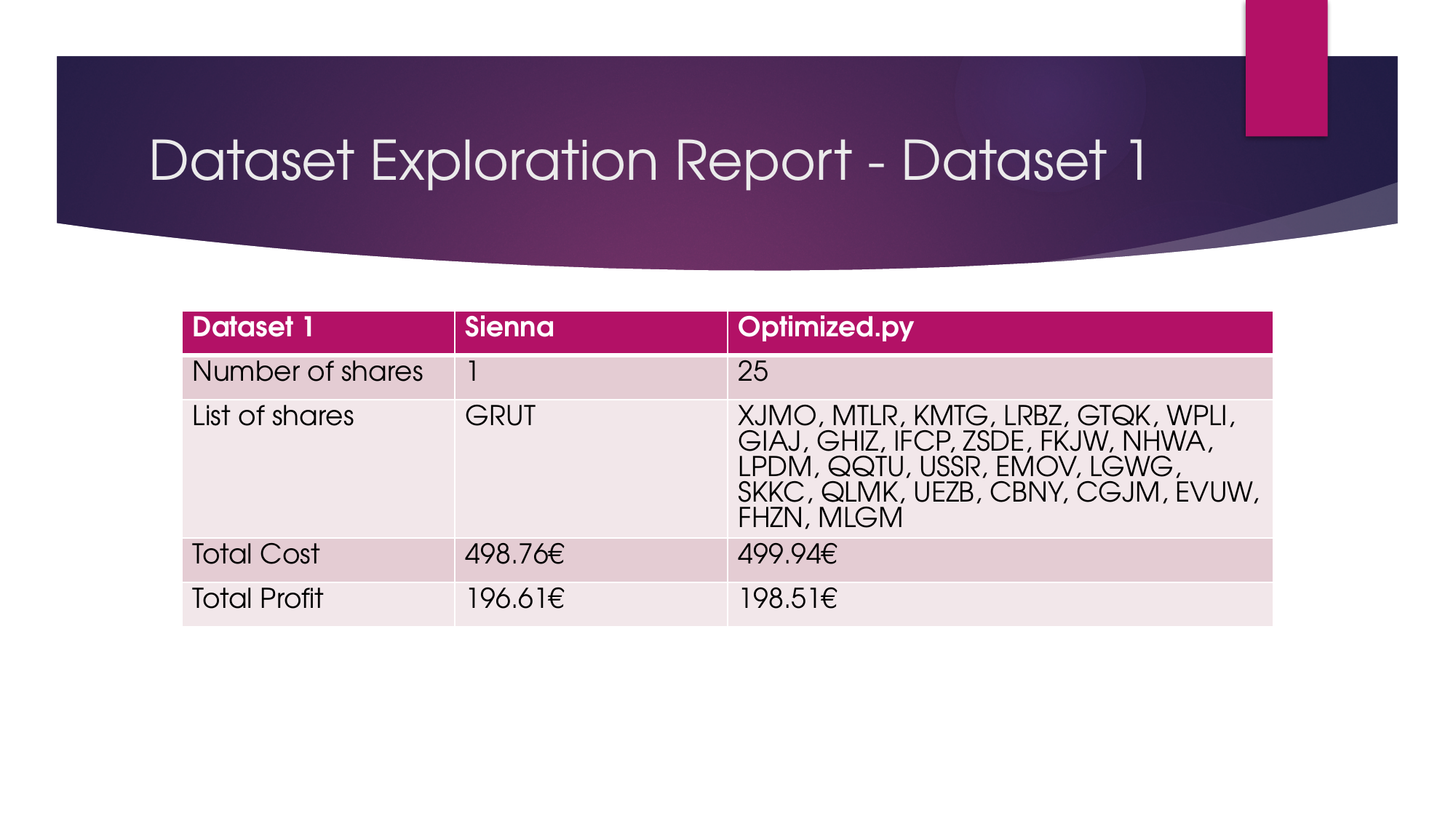

# Dataset Exploration Report - Dataset 1
| Dataset 1 | Sienna | Optimized.py |
| --- | --- | --- |
| Number of shares | 1 | 25 |
| List of shares | GRUT | XJMO, MTLR, KMTG, LRBZ, GTQK, WPLI, GIAJ, GHIZ, IFCP, ZSDE, FKJW, NHWA, LPDM, QQTU, USSR, EMOV, LGWG, SKKC, QLMK, UEZB, CBNY, CGJM, EVUW, FHZN, MLGM |
| Total Cost | 498.76€ | 499.94€ |
| Total Profit | 196.61€ | 198.51€ |